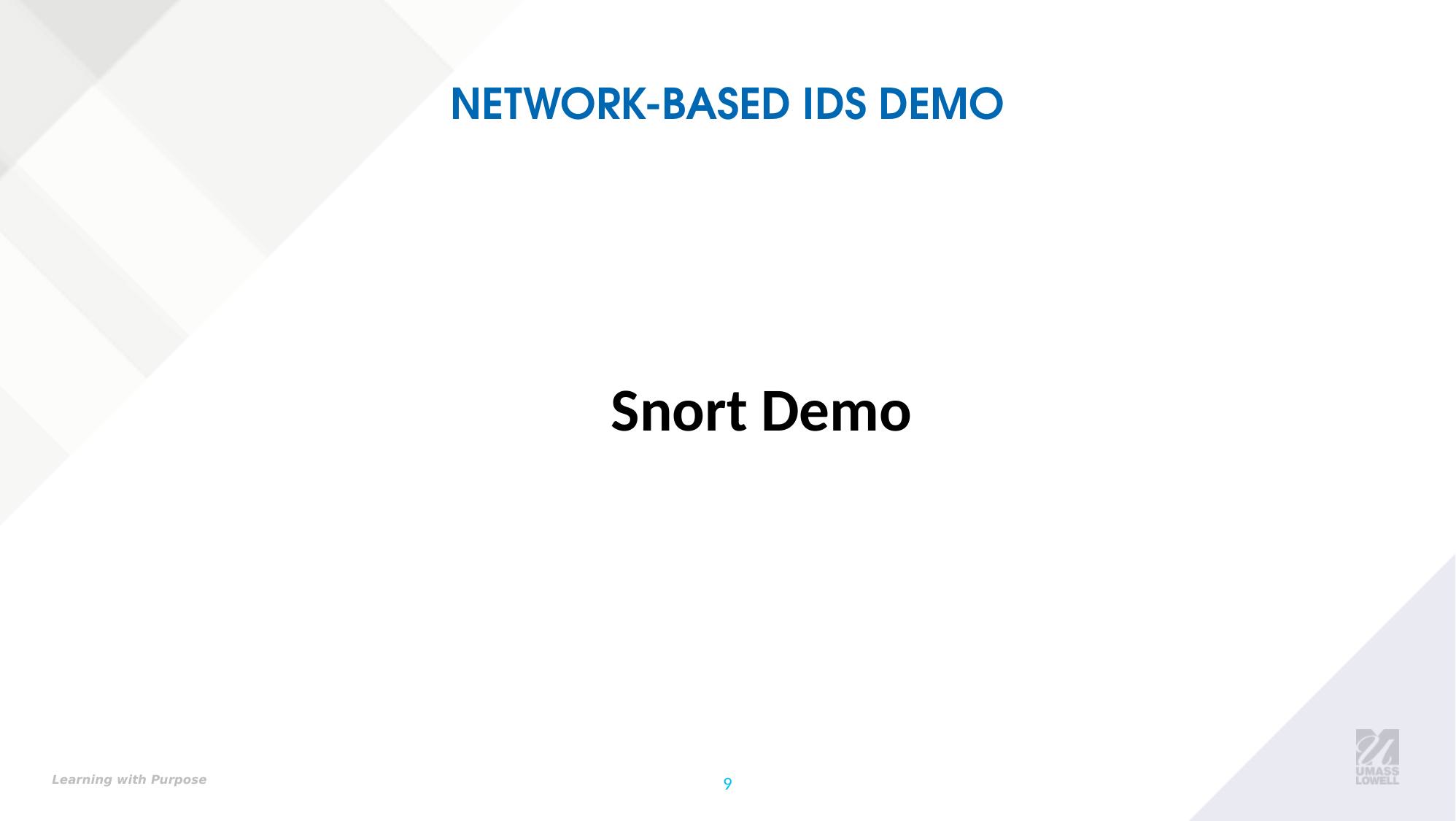

# NETWORK-BASED IDS DEMO

Snort Demo

9